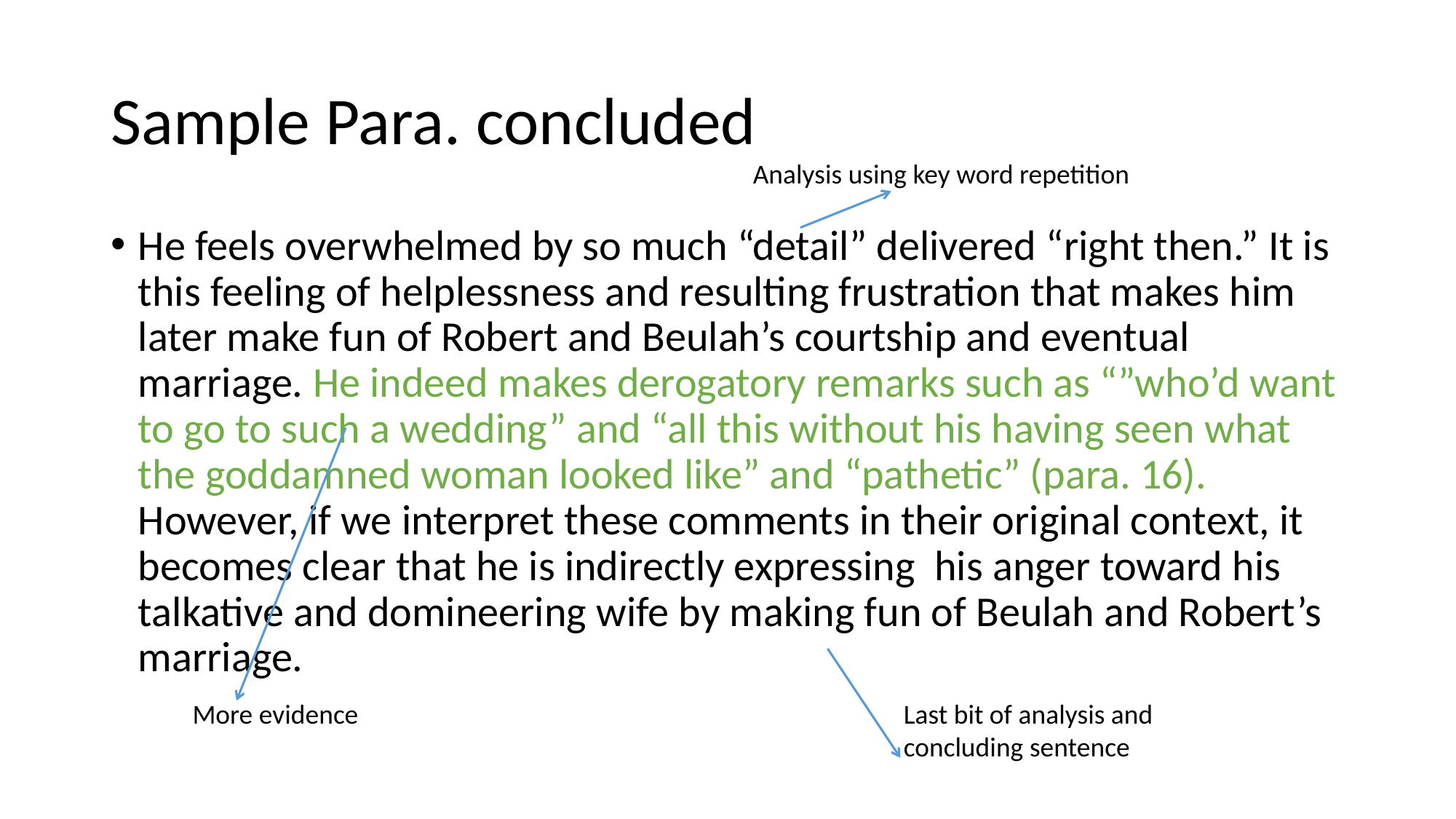

# Sample Para. concluded
Analysis using key word repetition
He feels overwhelmed by so much “detail” delivered “right then.” It is this feeling of helplessness and resulting frustration that makes him later make fun of Robert and Beulah’s courtship and eventual marriage. He indeed makes derogatory remarks such as “”who’d want to go to such a wedding” and “all this without his having seen what the goddamned woman looked like” and “pathetic” (para. 16). However, if we interpret these comments in their original context, it becomes clear that he is indirectly expressing  his anger toward his talkative and domineering wife by making fun of Beulah and Robert’s marriage.
More evidence
Last bit of analysis and
concluding sentence